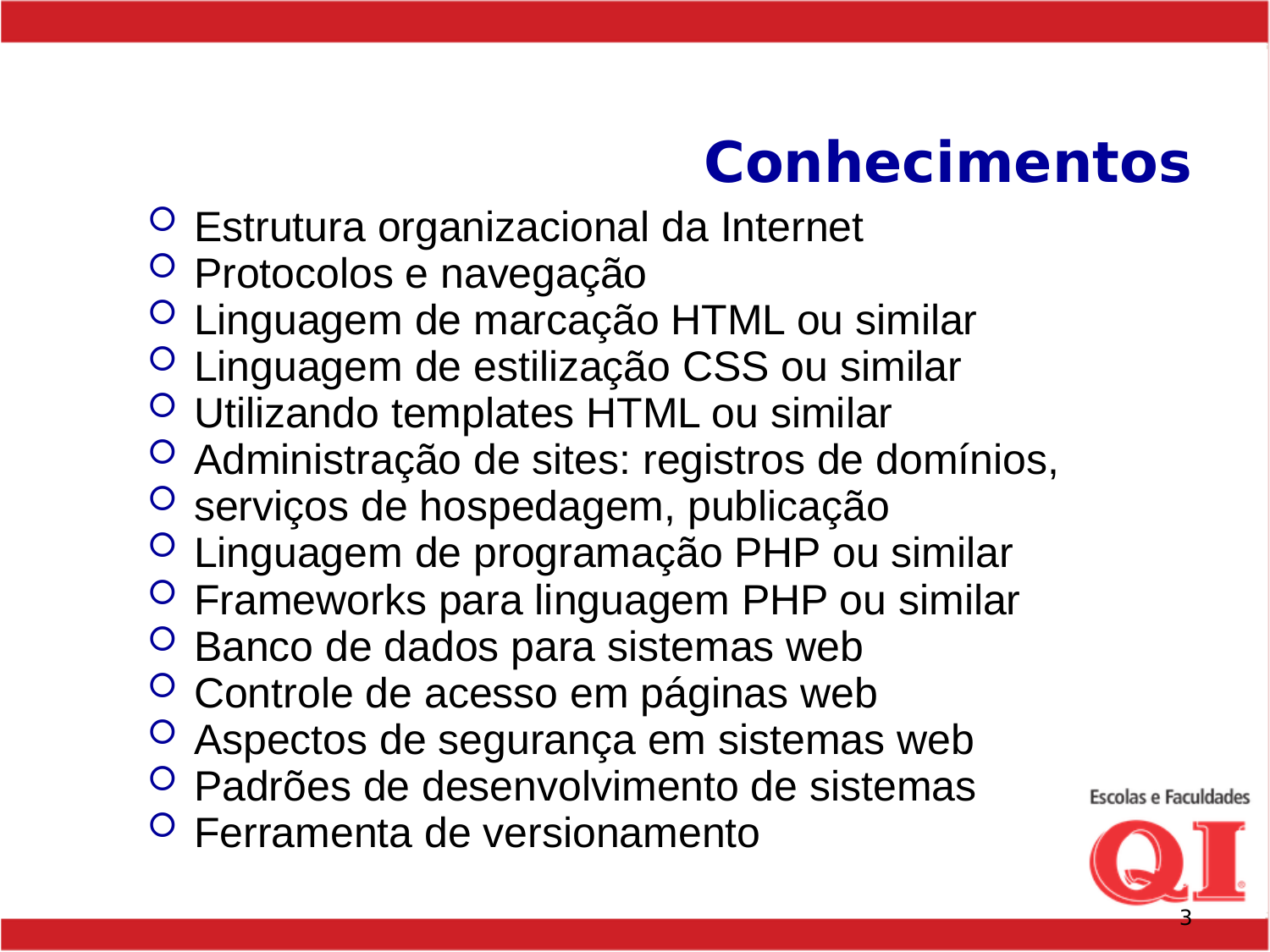

# Conhecimentos
Estrutura organizacional da Internet
Protocolos e navegação
Linguagem de marcação HTML ou similar
Linguagem de estilização CSS ou similar
Utilizando templates HTML ou similar
Administração de sites: registros de domínios,
serviços de hospedagem, publicação
Linguagem de programação PHP ou similar
Frameworks para linguagem PHP ou similar
Banco de dados para sistemas web
Controle de acesso em páginas web
Aspectos de segurança em sistemas web
Padrões de desenvolvimento de sistemas
Ferramenta de versionamento
3